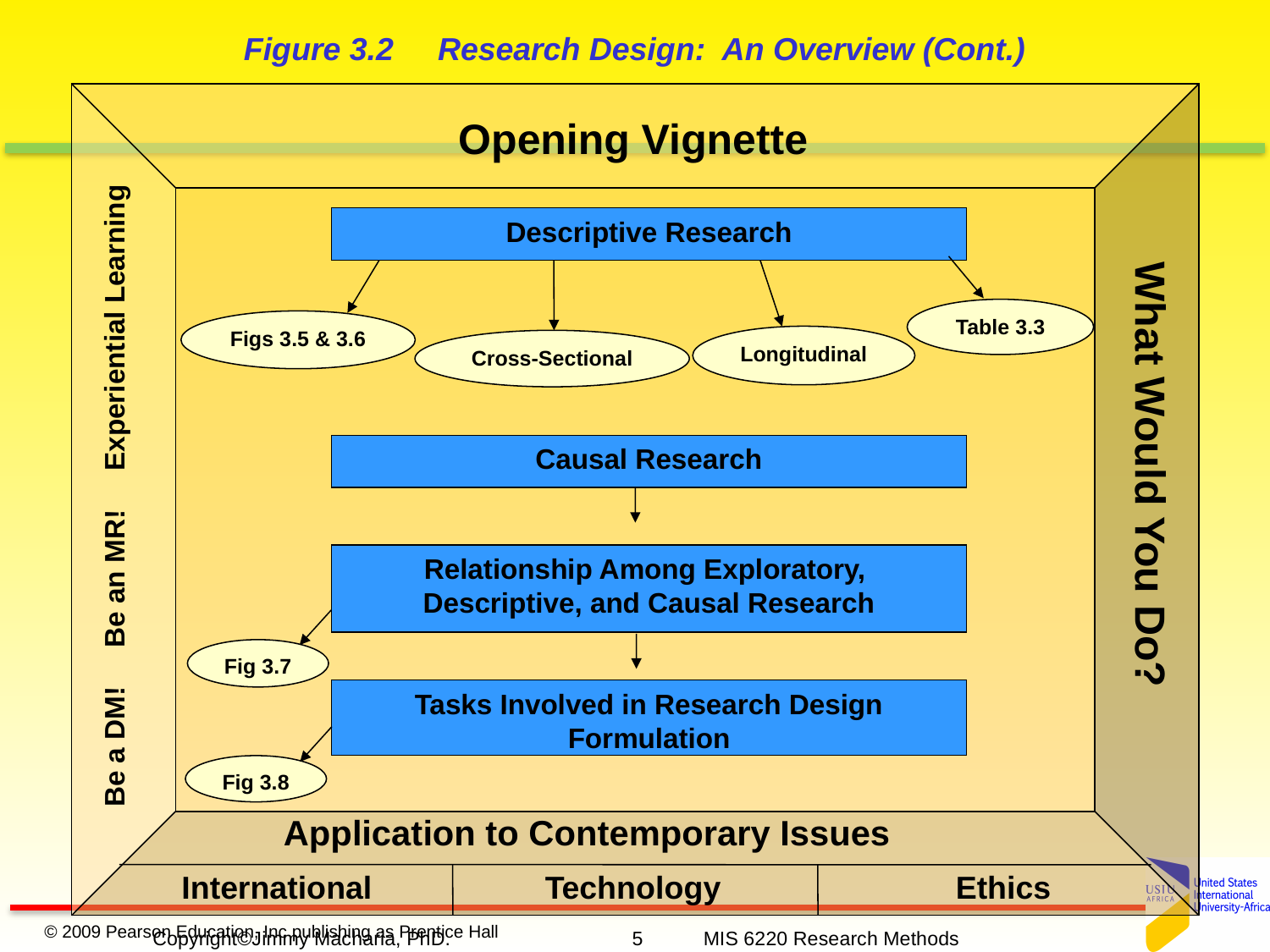

Figure 3.2     Research Design:  An Overview (Cont.)
Descriptive Research

Table 3.3
Figs 3.5 & 3.6
Longitudinal
Cross-Sectional
Causal Research

Relationship Among Exploratory,
Descriptive, and Causal Research

Fig 3.7
Tasks Involved in Research Design Formulation

Fig 3.8

Opening Vignette
What Would You Do?
Be a DM!     Be an MR!     Experiential Learning
Application to Contemporary Issues
International
Technology
Ethics